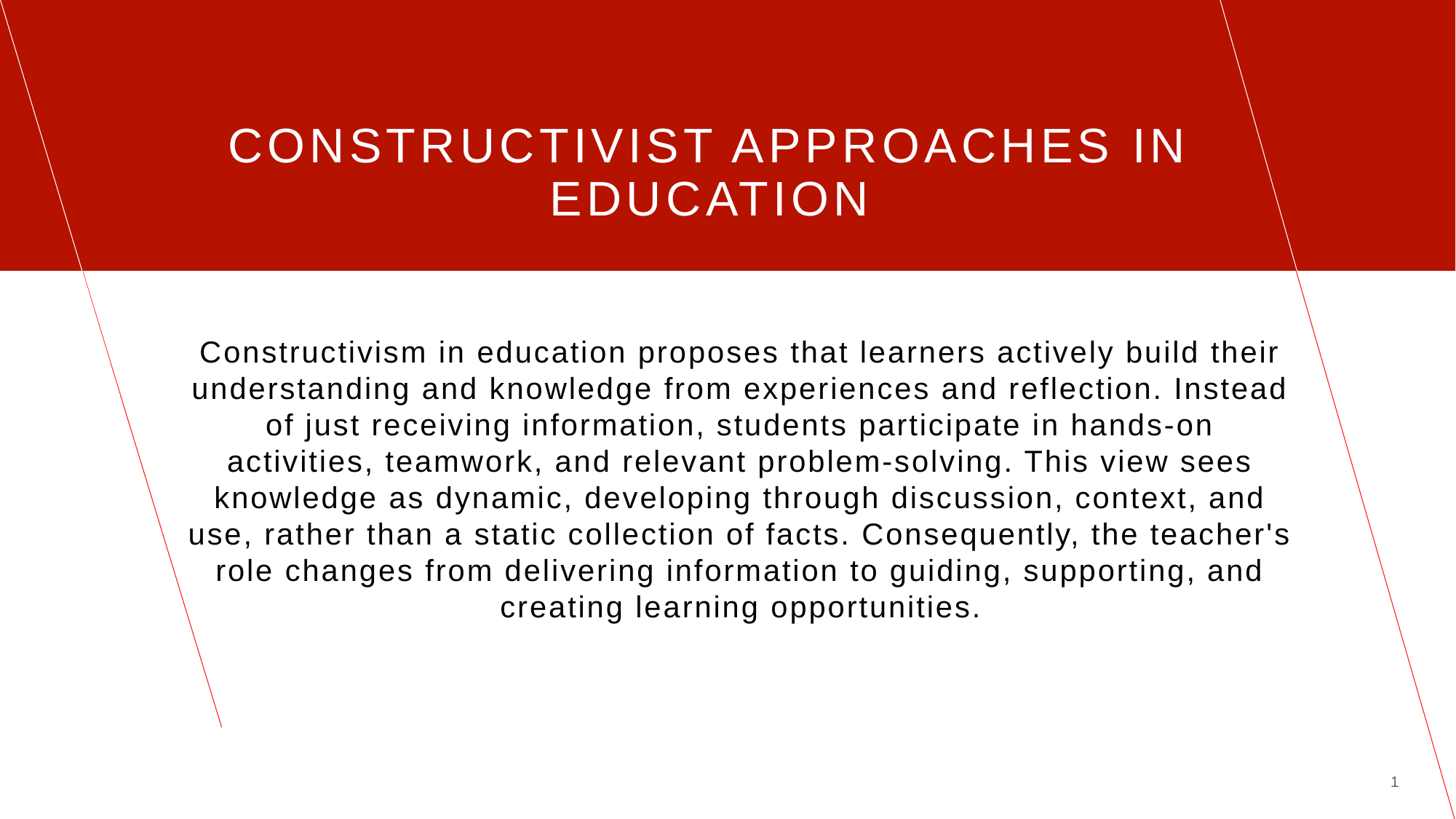

# Constructivist Approaches in Education
Constructivism in education proposes that learners actively build their understanding and knowledge from experiences and reflection. Instead of just receiving information, students participate in hands-on activities, teamwork, and relevant problem-solving. This view sees knowledge as dynamic, developing through discussion, context, and use, rather than a static collection of facts. Consequently, the teacher's role changes from delivering information to guiding, supporting, and creating learning opportunities.
1